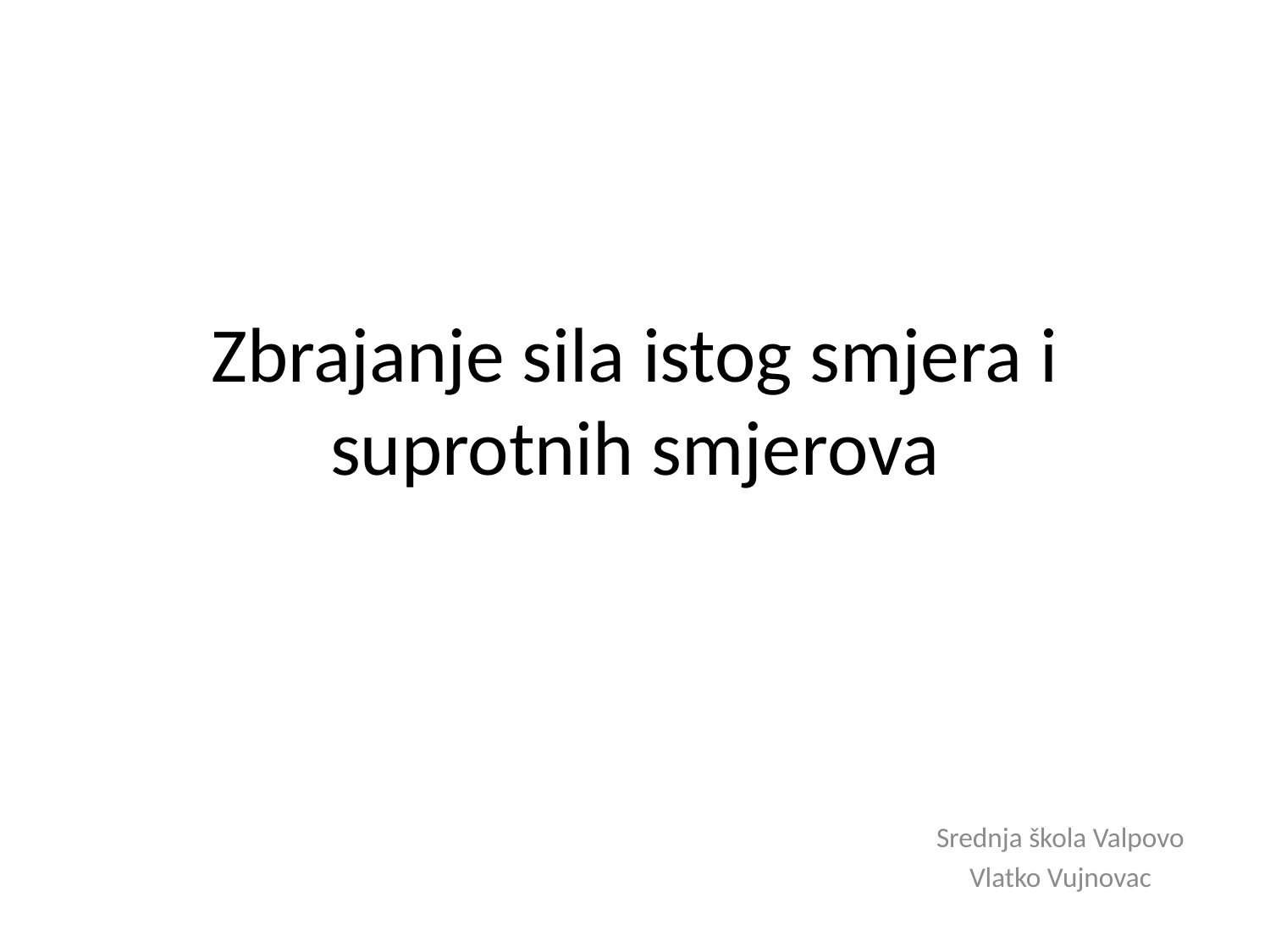

# Zbrajanje sila istog smjera i suprotnih smjerova
Srednja škola Valpovo
Vlatko Vujnovac